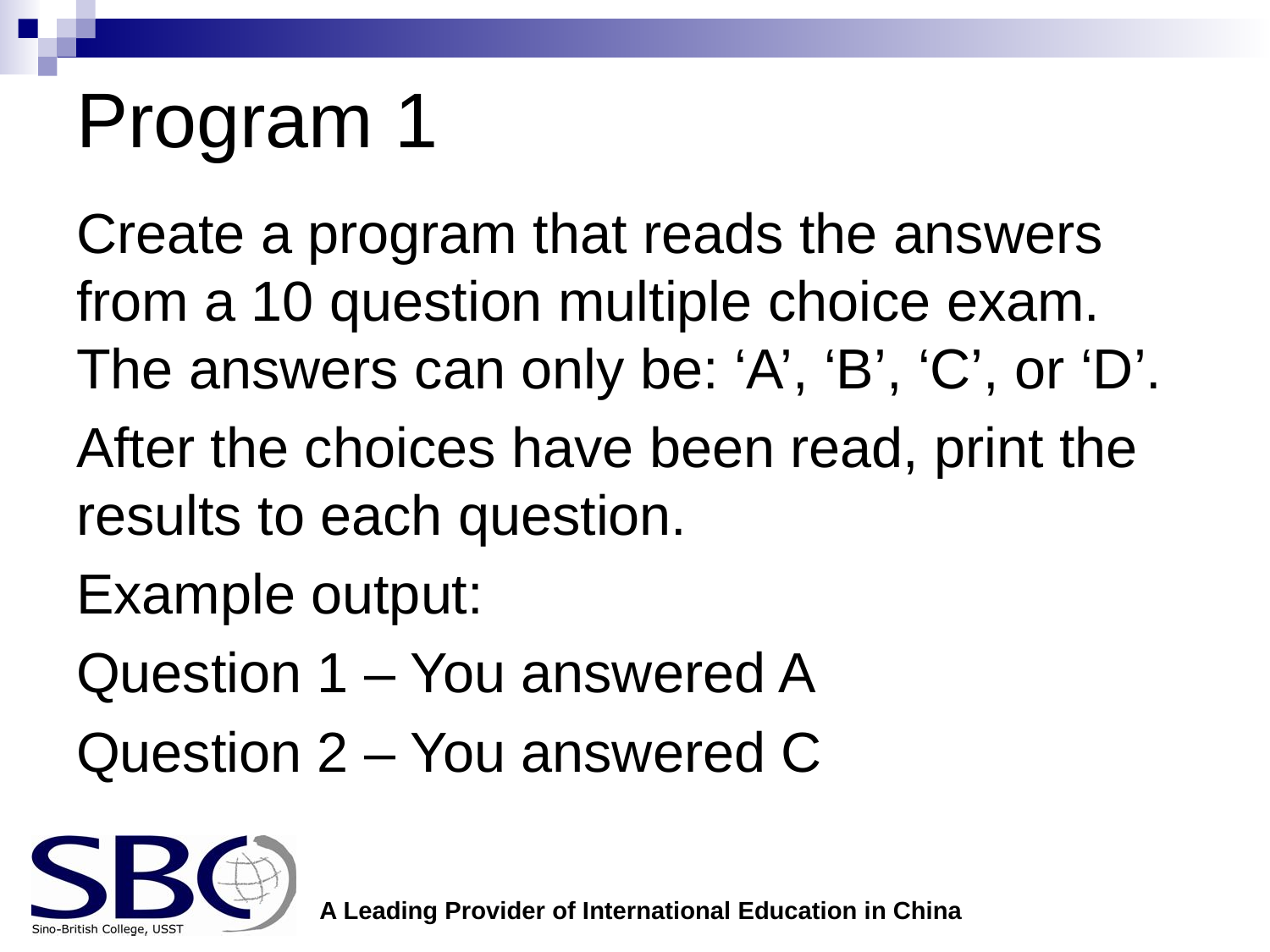

# Program 1
Create a program that reads the answers from a 10 question multiple choice exam.  The answers can only be: ‘A’, ‘B’, ‘C’, or ‘D’.
After the choices have been read, print the results to each question.
Example output:
Question 1 – You answered A
Question 2 – You answered C
A Leading Provider of International Education in China